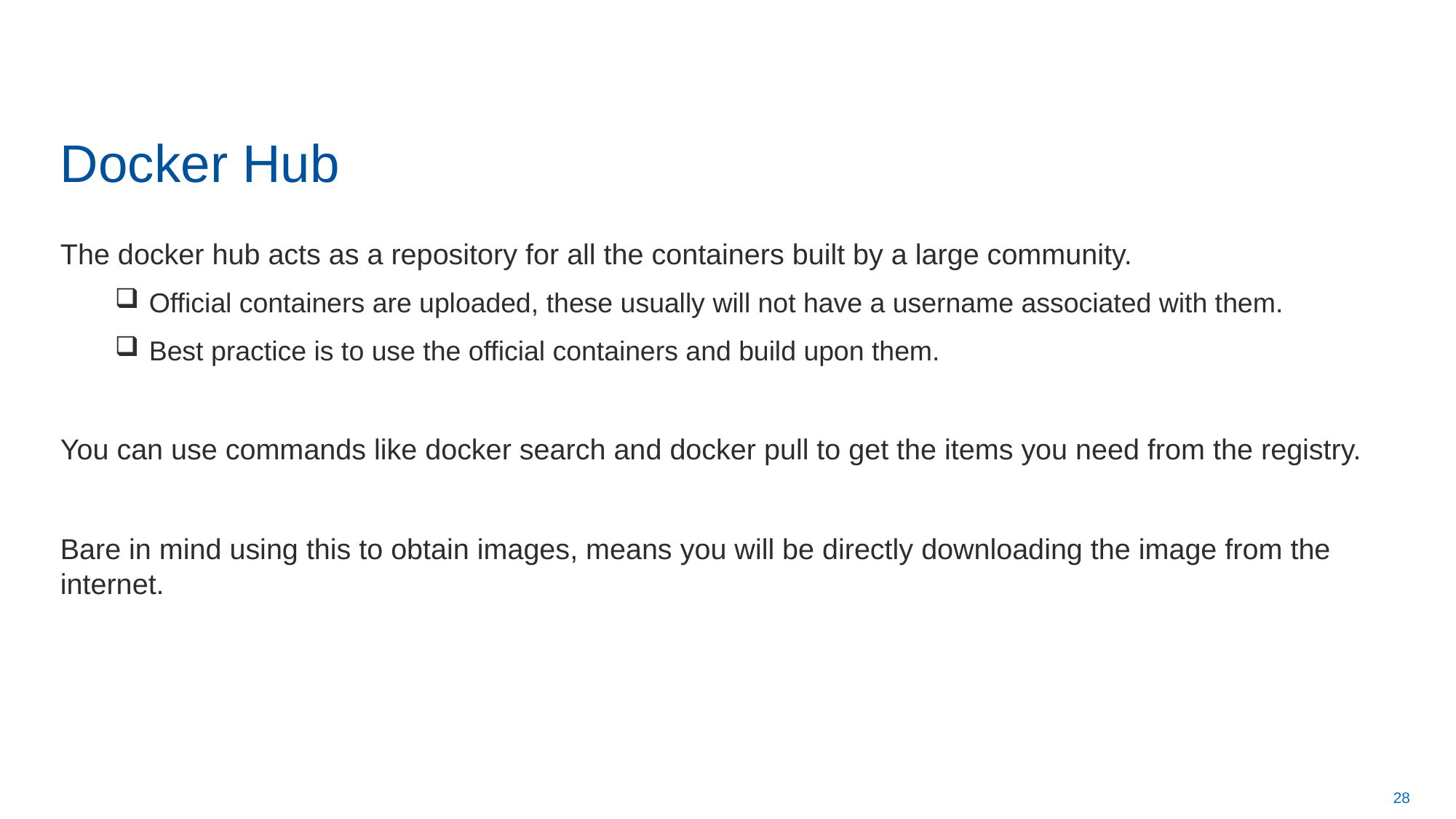

# Docker Hub
The docker hub acts as a repository for all the containers built by a large community.
Official containers are uploaded, these usually will not have a username associated with them.
Best practice is to use the official containers and build upon them.

You can use commands like docker search and docker pull to get the items you need from the registry.

Bare in mind using this to obtain images, means you will be directly downloading the image from the internet.